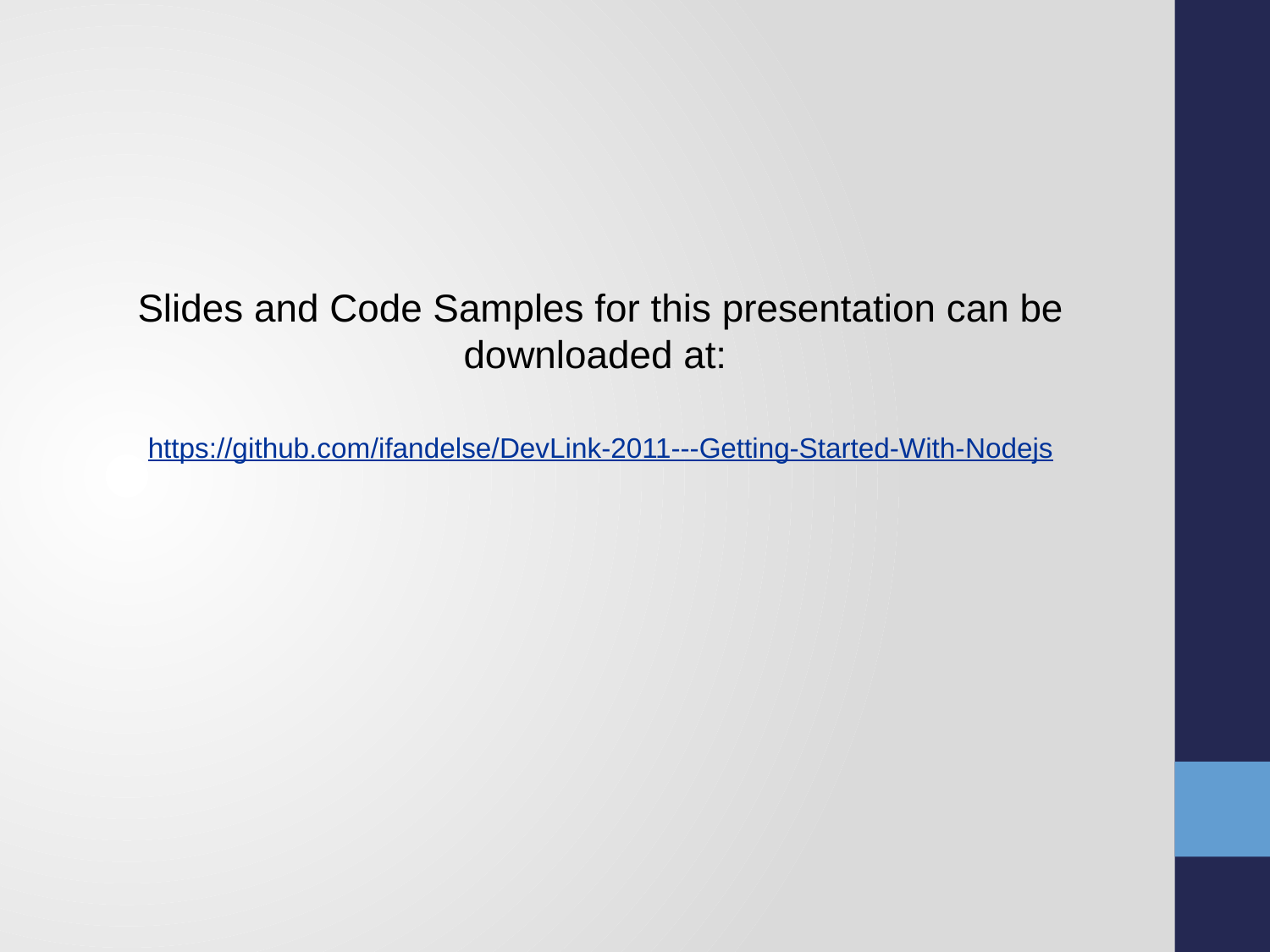

#

Slides and Code Samples for this presentation can be downloaded at:
https://github.com/ifandelse/DevLink-2011---Getting-Started-With-Nodejs